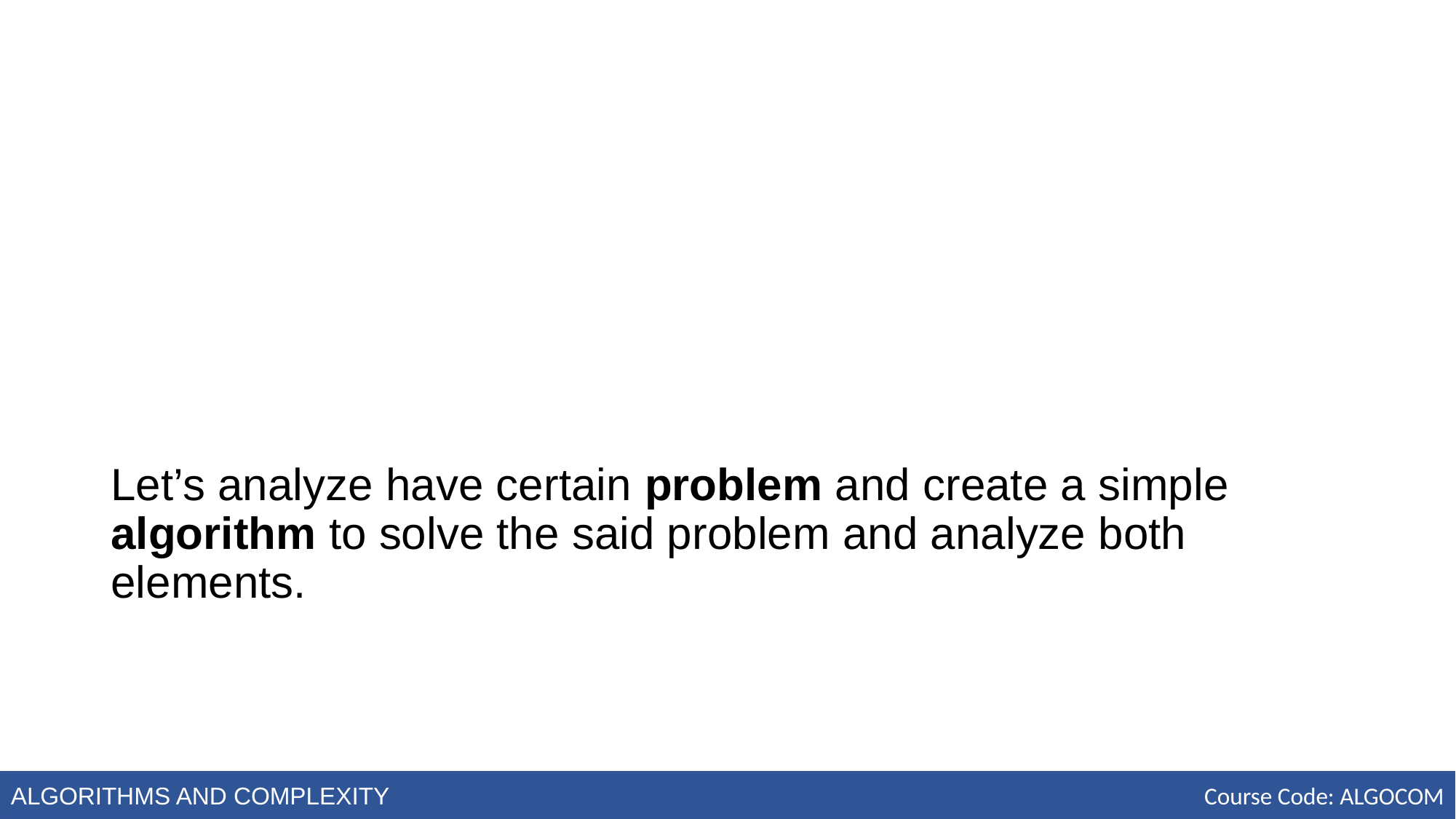

# Let’s analyze have certain problem and create a simple algorithm to solve the said problem and analyze both elements.

ALGORITHMS AND COMPLEXITY
Course Code: ALGOCOM